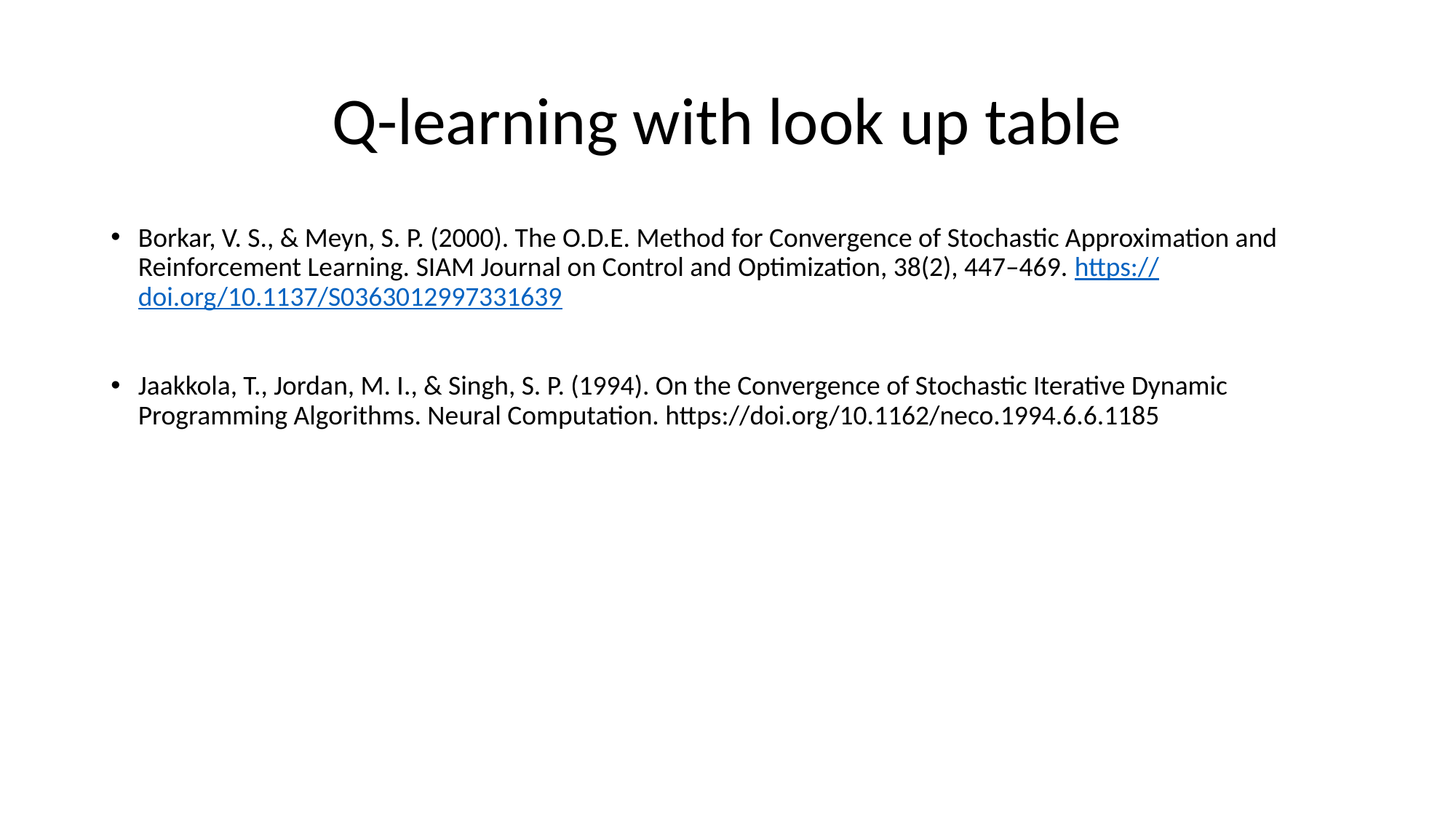

# Q-learning with look up table
Borkar, V. S., & Meyn, S. P. (2000). The O.D.E. Method for Convergence of Stochastic Approximation and Reinforcement Learning. SIAM Journal on Control and Optimization, 38(2), 447–469. https://doi.org/10.1137/S0363012997331639

Jaakkola, T., Jordan, M. I., & Singh, S. P. (1994). On the Convergence of Stochastic Iterative Dynamic Programming Algorithms. Neural Computation. https://doi.org/10.1162/neco.1994.6.6.1185